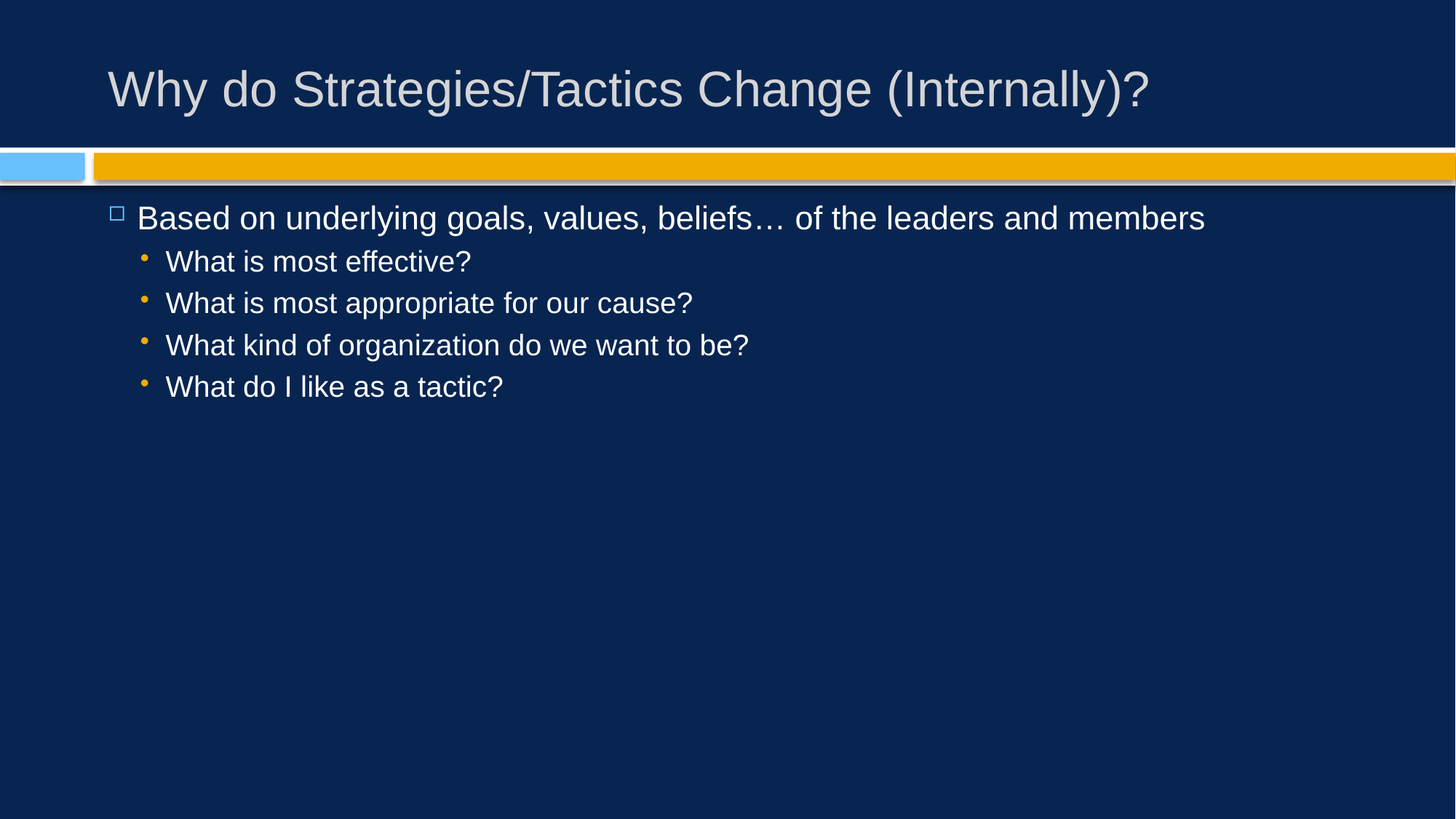

# Why do Strategies/Tactics Change (Internally)?
Based on underlying goals, values, beliefs… of the leaders and members
What is most effective?
What is most appropriate for our cause?
What kind of organization do we want to be?
What do I like as a tactic?